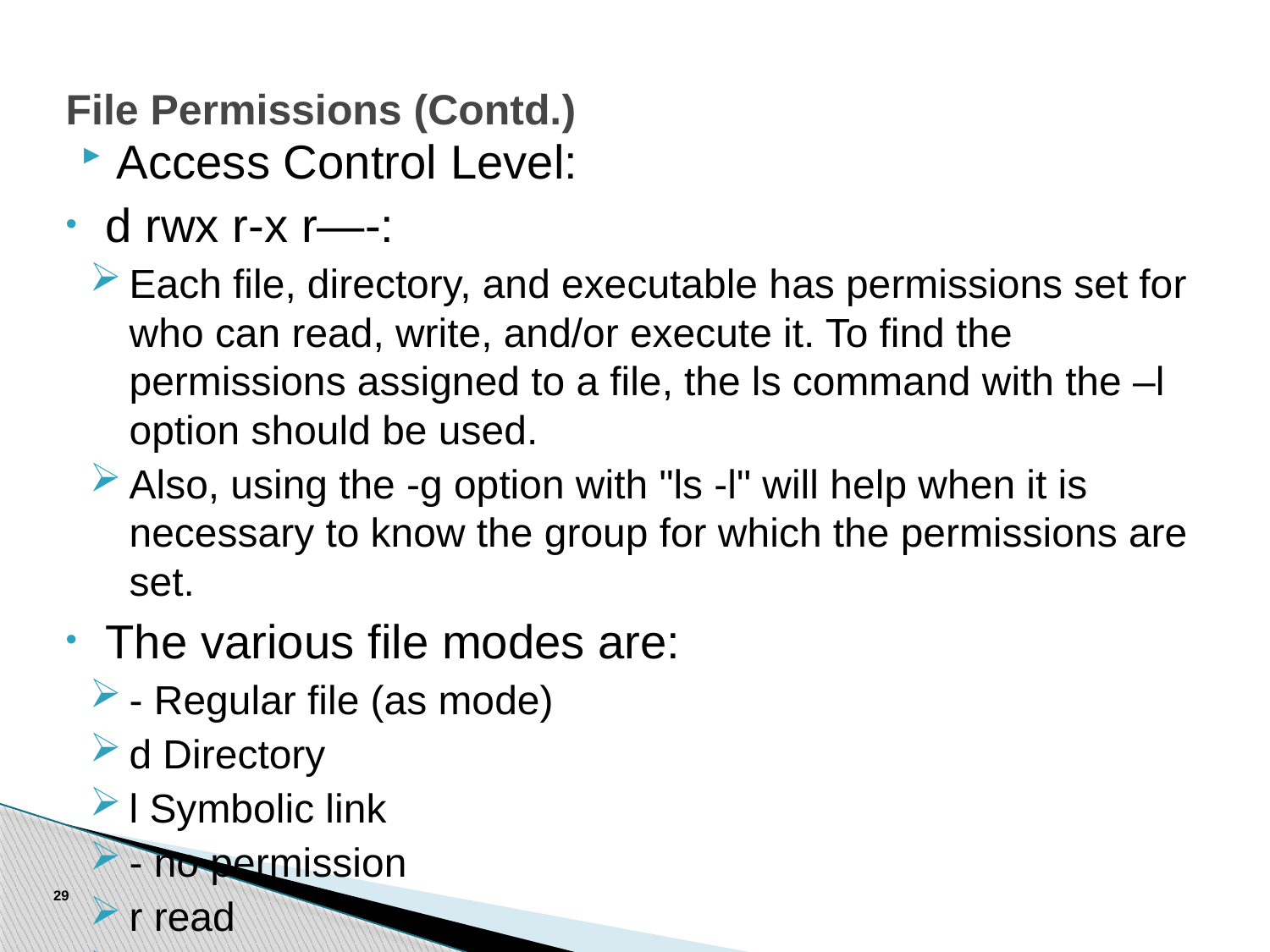

# File Permissions (Contd.)
Access Control Level:
d rwx r-x r—-:
Each file, directory, and executable has permissions set for who can read, write, and/or execute it. To find the permissions assigned to a file, the ls command with the –l option should be used.
Also, using the -g option with "ls -l" will help when it is necessary to know the group for which the permissions are set.
The various file modes are:
- Regular file (as mode)
d Directory
l Symbolic link
- no permission
r read
w write
29